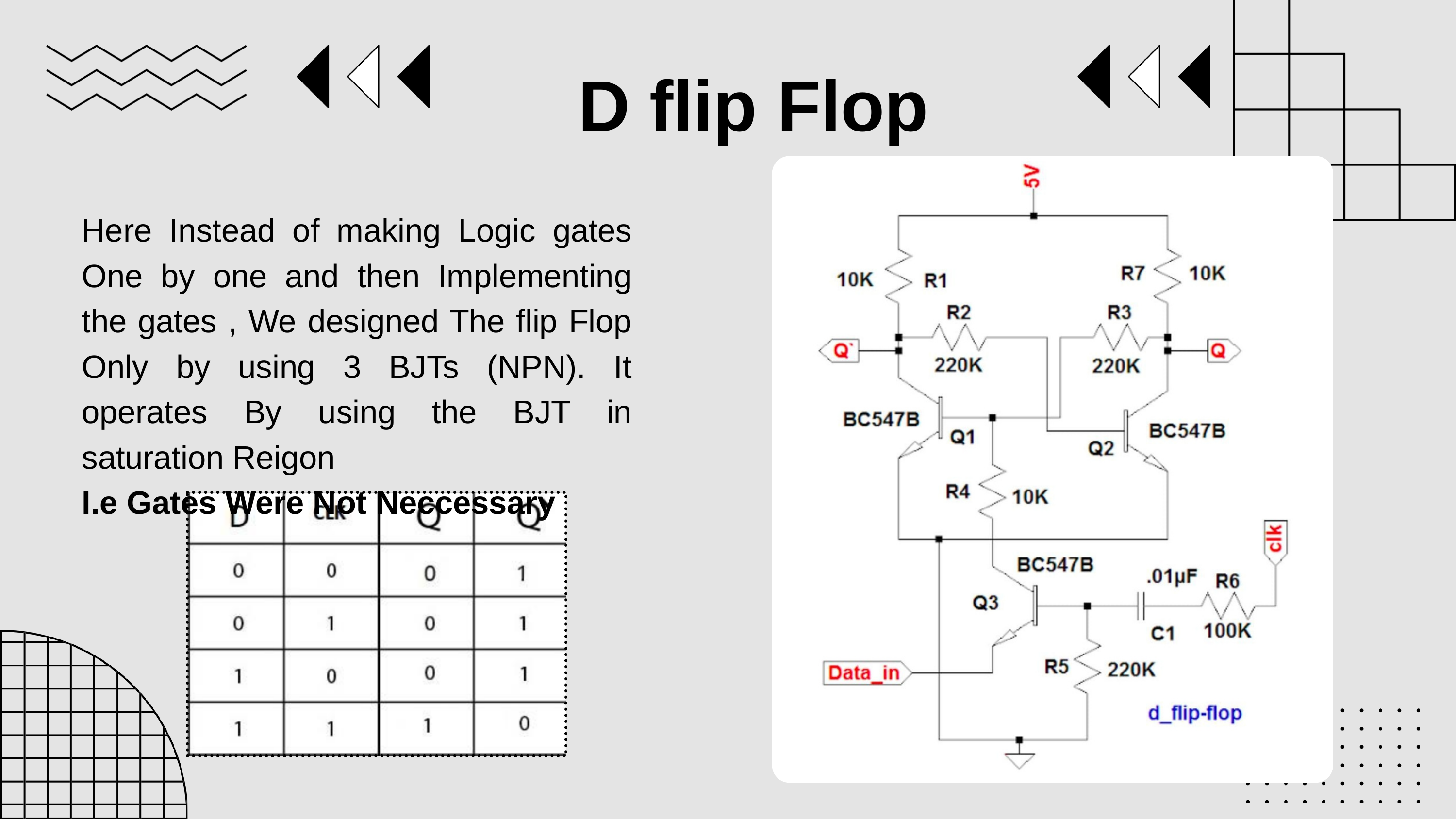

D flip Flop

Here Instead of making Logic gates One by one and then Implementing the gates , We designed The flip Flop Only by using 3 BJTs (NPN). It operates By using the BJT in saturation Reigon
I.e Gates Were Not Neccessary